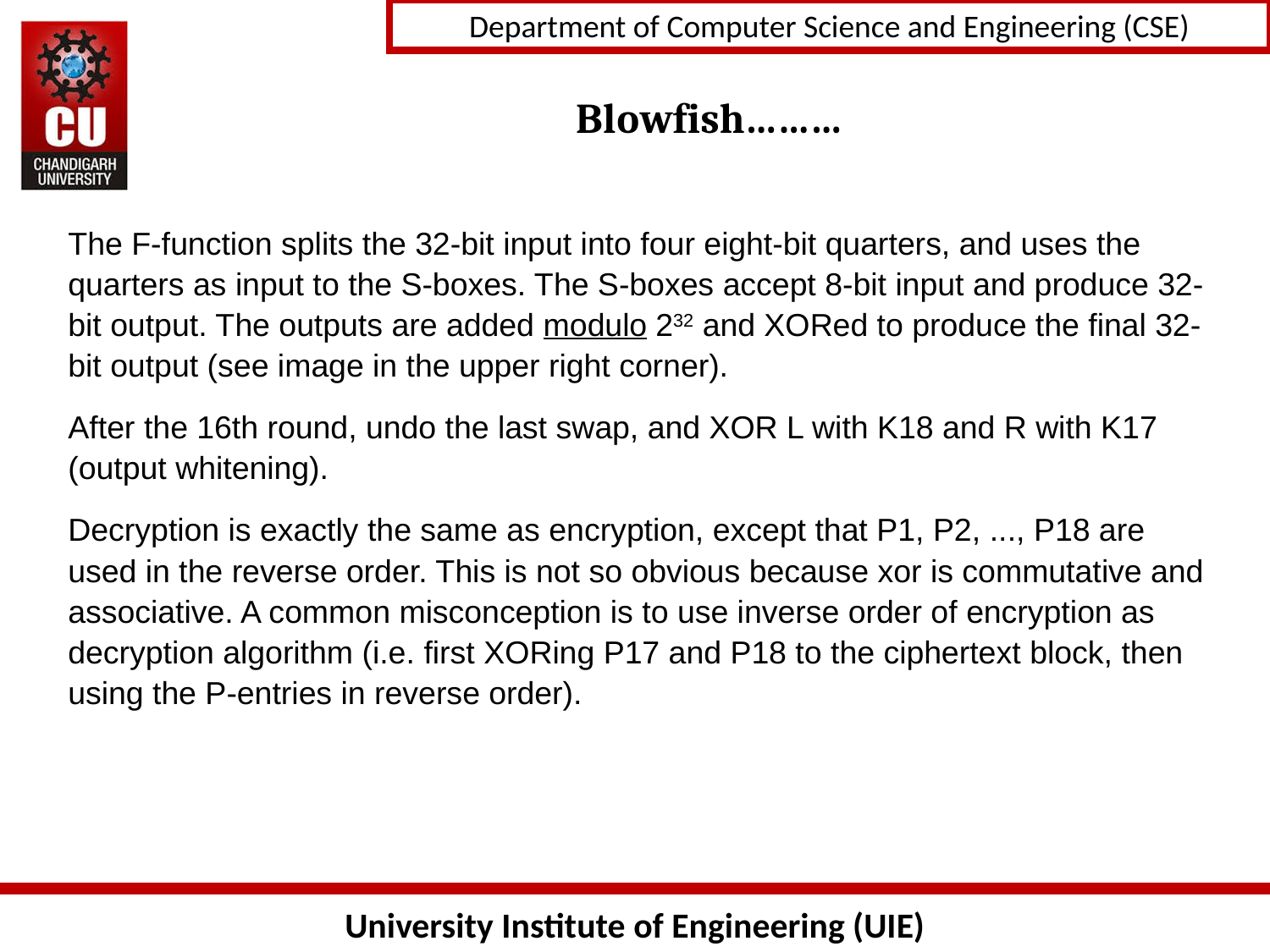

# Blowfish………
The F-function splits the 32-bit input into four eight-bit quarters, and uses the quarters as input to the S-boxes. The S-boxes accept 8-bit input and produce 32-bit output. The outputs are added modulo 232 and XORed to produce the final 32-bit output (see image in the upper right corner).
After the 16th round, undo the last swap, and XOR L with K18 and R with K17 (output whitening).
Decryption is exactly the same as encryption, except that P1, P2, ..., P18 are used in the reverse order. This is not so obvious because xor is commutative and associative. A common misconception is to use inverse order of encryption as decryption algorithm (i.e. first XORing P17 and P18 to the ciphertext block, then using the P-entries in reverse order).